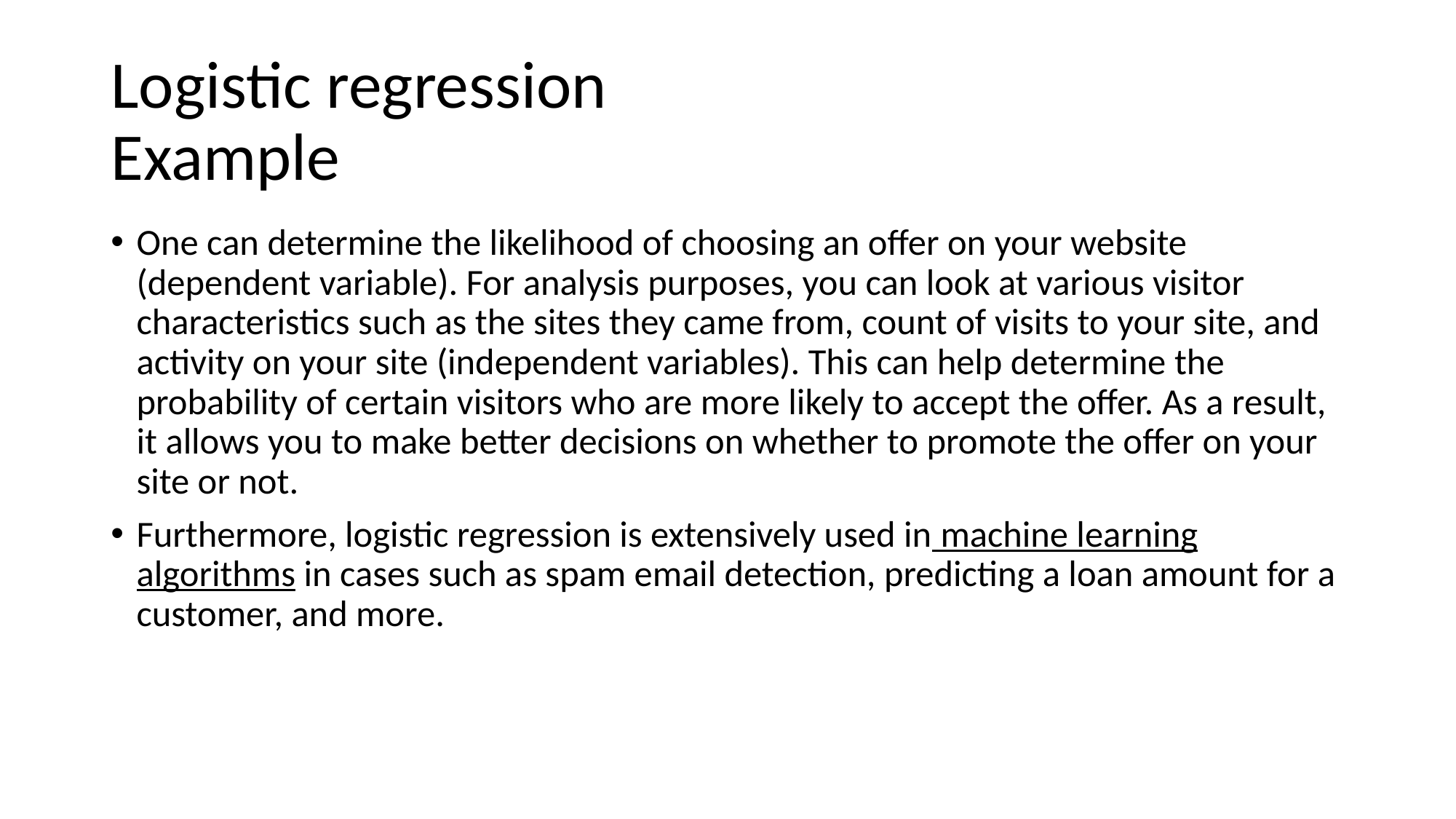

# Logistic regression Example
One can determine the likelihood of choosing an offer on your website (dependent variable). For analysis purposes, you can look at various visitor characteristics such as the sites they came from, count of visits to your site, and activity on your site (independent variables). This can help determine the probability of certain visitors who are more likely to accept the offer. As a result, it allows you to make better decisions on whether to promote the offer on your site or not.
Furthermore, logistic regression is extensively used in machine learning algorithms in cases such as spam email detection, predicting a loan amount for a customer, and more.